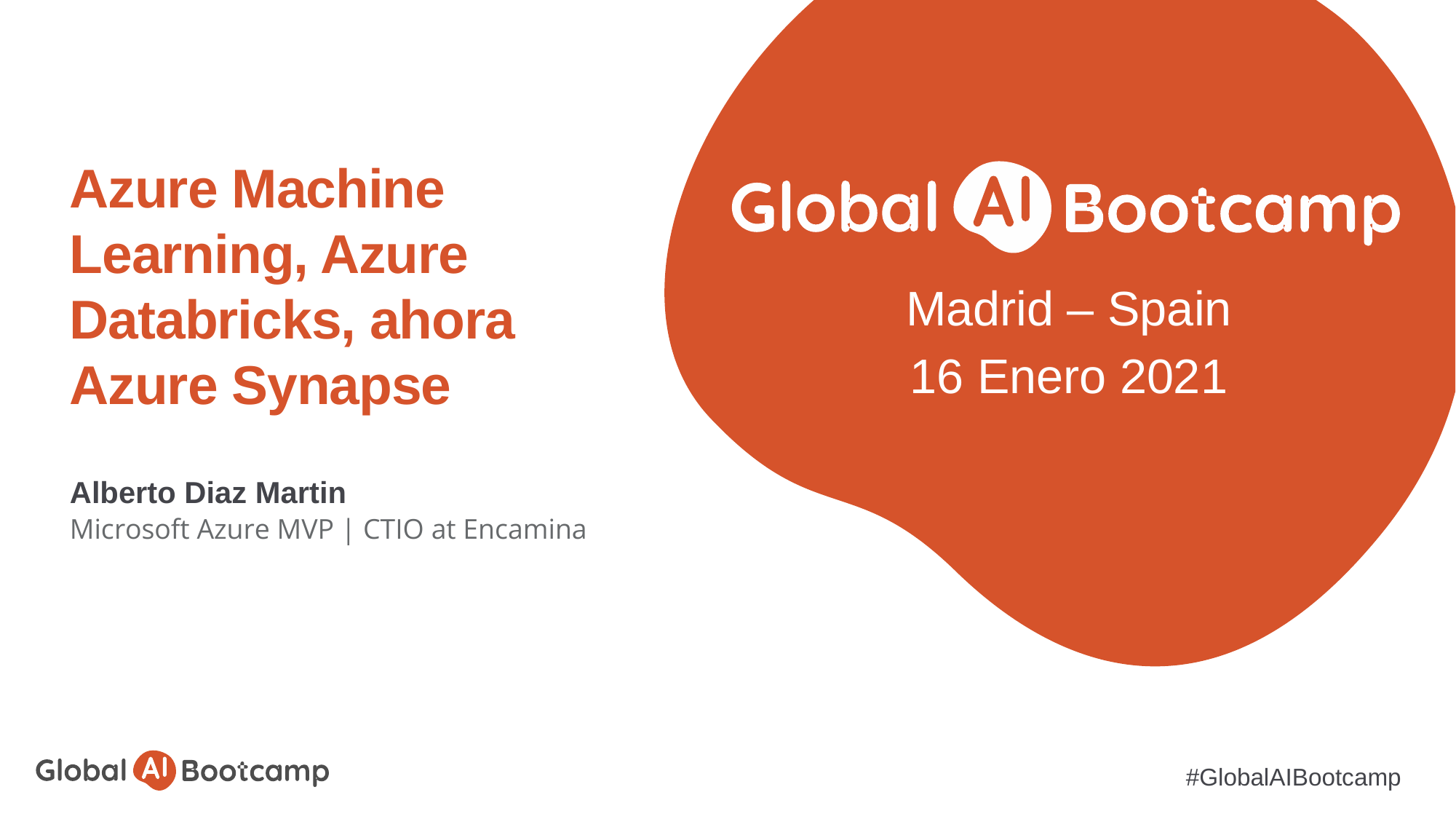

Madrid – Spain
16 Enero 2021
# Azure Machine Learning, Azure Databricks, ahora Azure Synapse
Alberto Diaz Martin
Microsoft Azure MVP | CTIO at Encamina